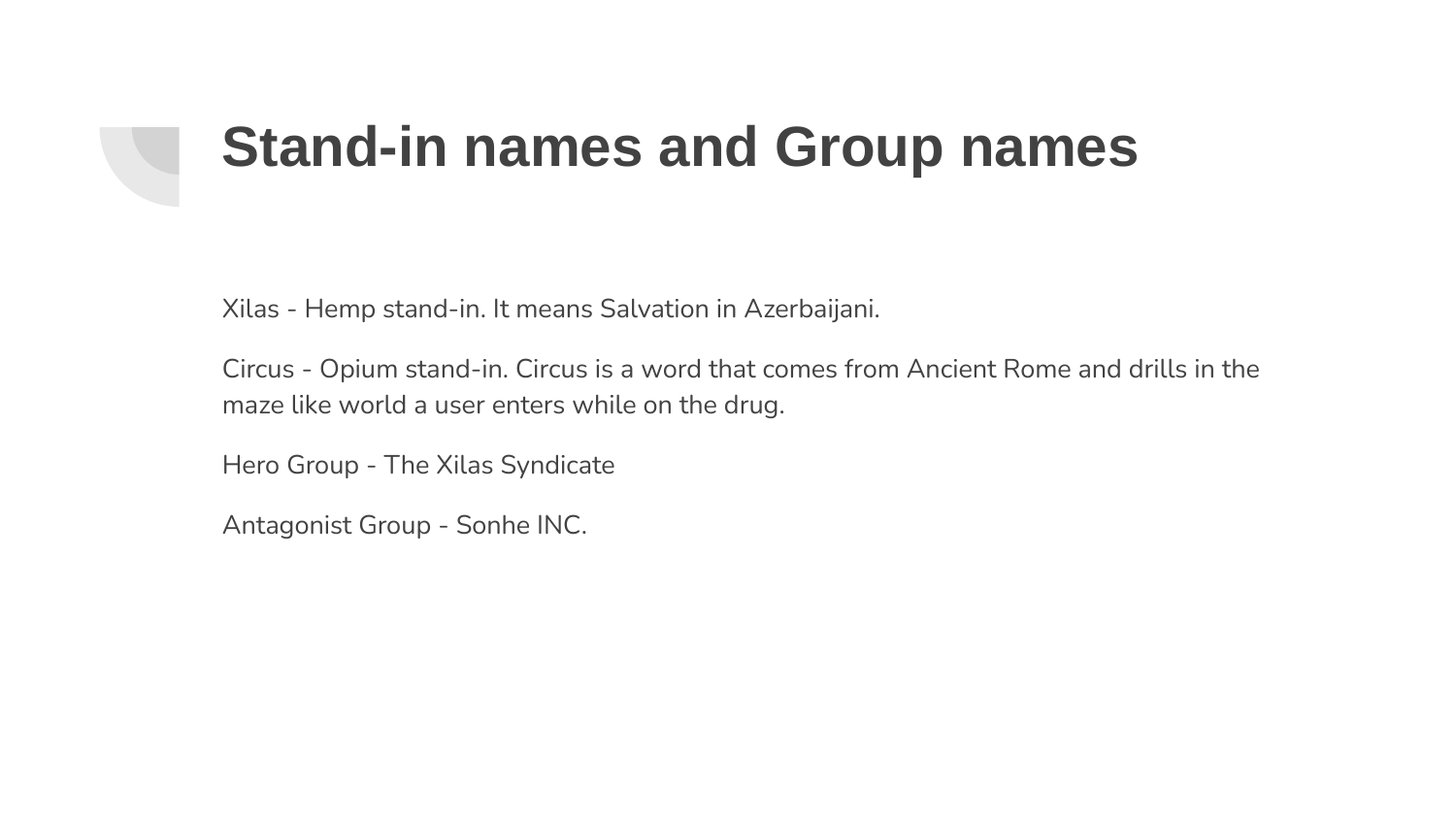

# Stand-in names and Group names
Xilas - Hemp stand-in. It means Salvation in Azerbaijani.
Circus - Opium stand-in. Circus is a word that comes from Ancient Rome and drills in the maze like world a user enters while on the drug.
Hero Group - The Xilas Syndicate
Antagonist Group - Sonhe INC.